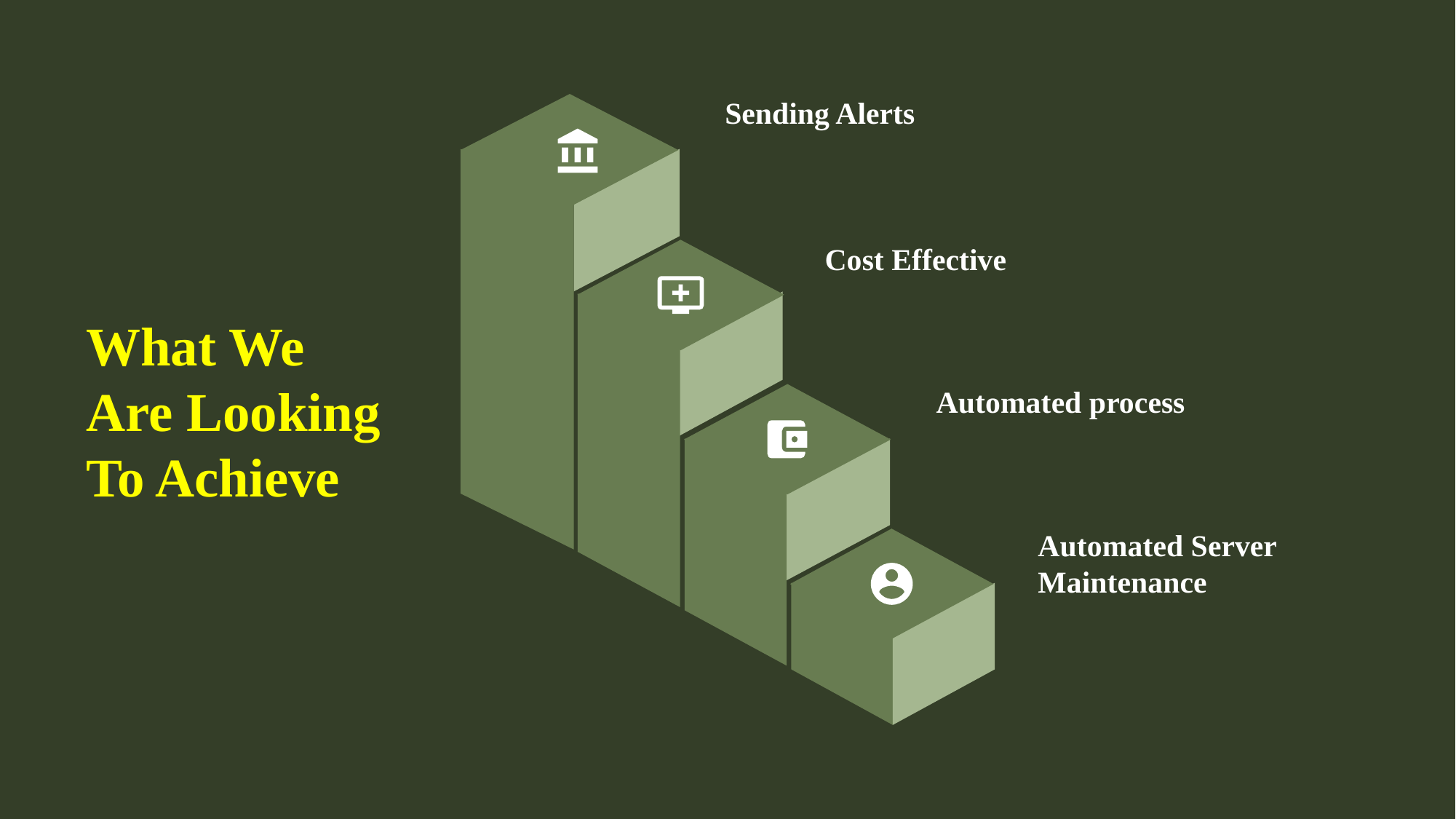

Sending Alerts

Cost Effective

What We Are Looking To Achieve
Automated process

Automated Server Maintenance